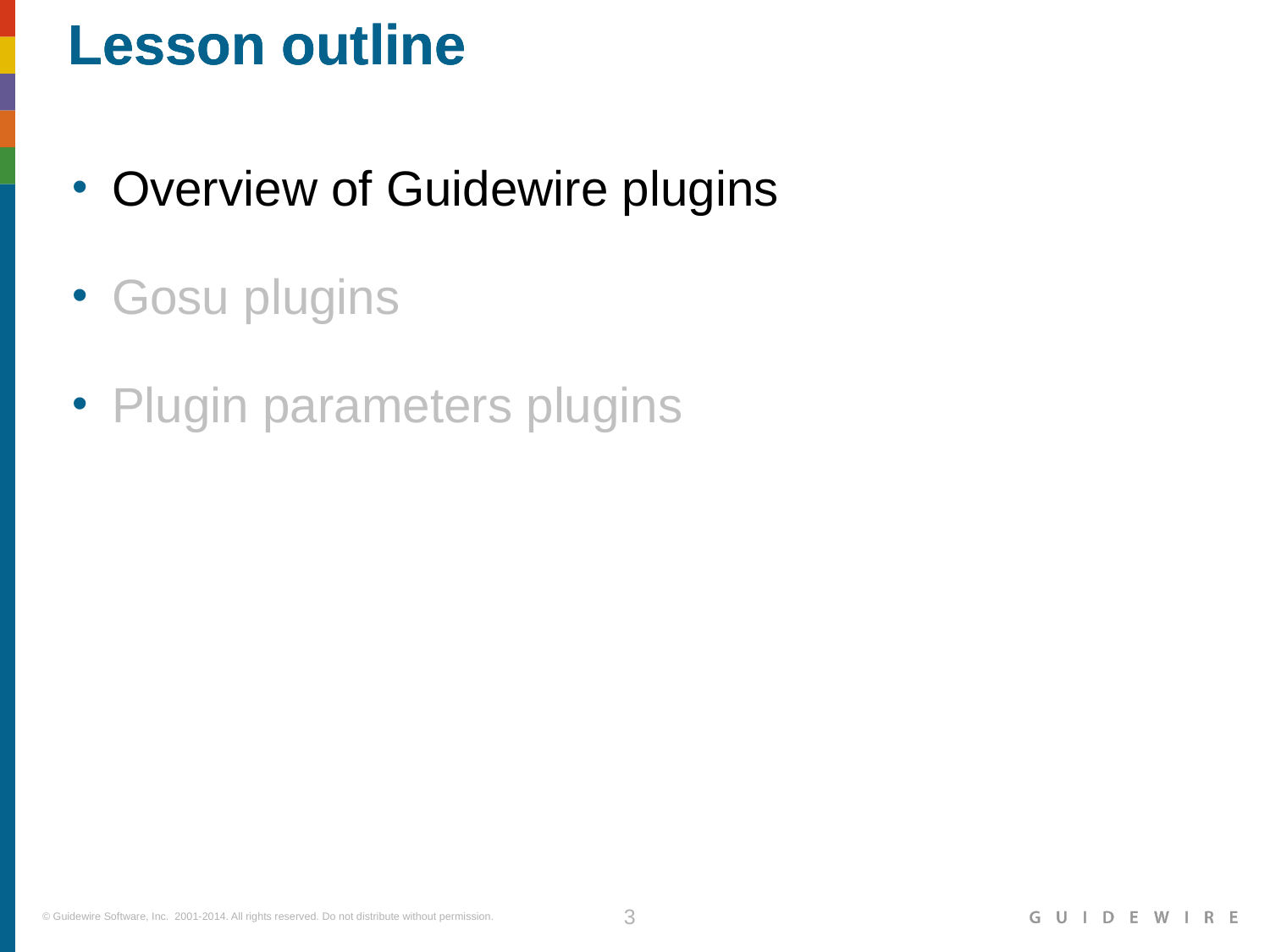

Overview of Guidewire plugins
Gosu plugins
Plugin parameters plugins